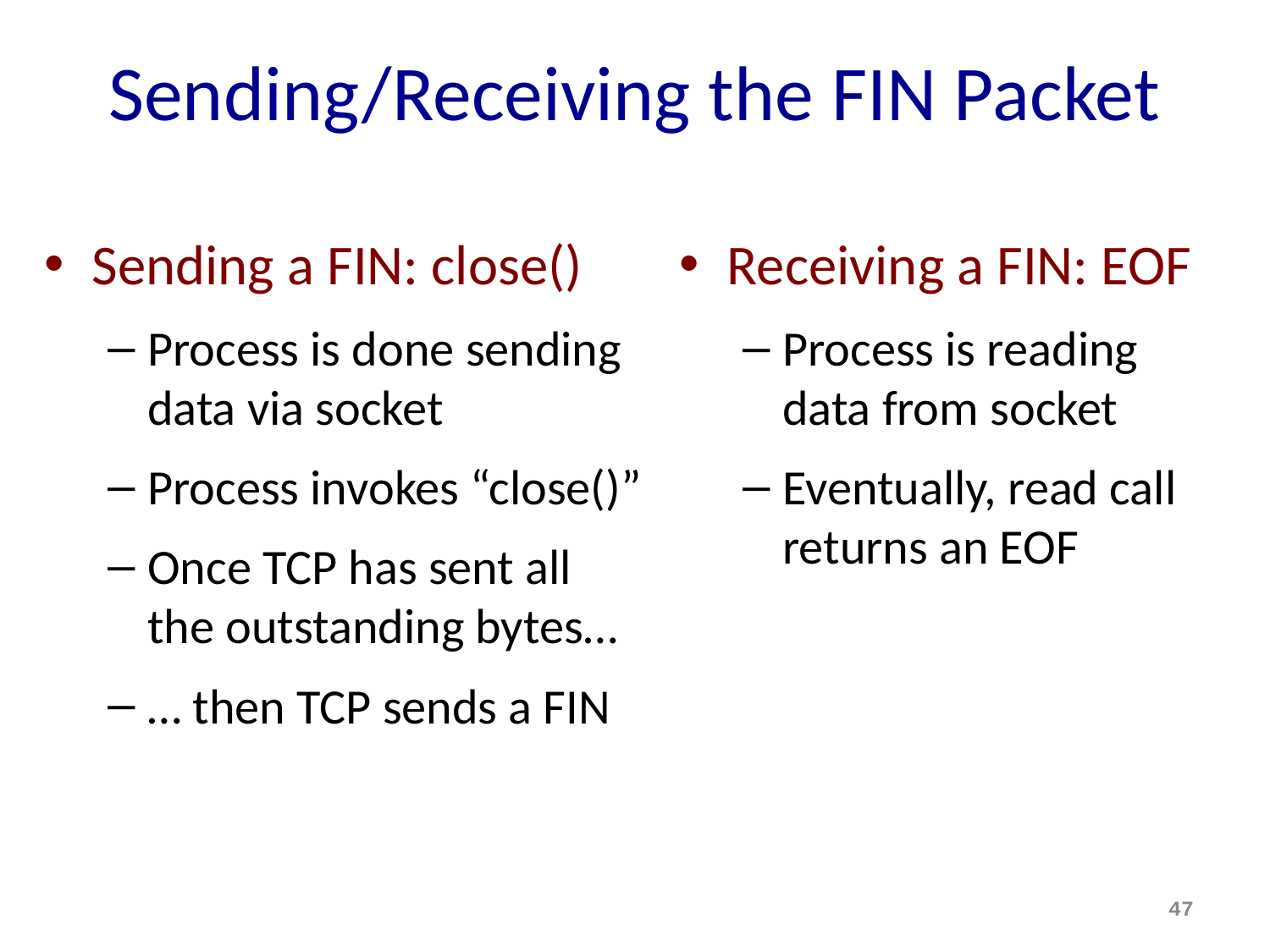

# Sending/Receiving the FIN Packet
Sending a FIN: close()
Process is done sending data via socket
Process invokes “close()”
Once TCP has sent all the outstanding bytes…
… then TCP sends a FIN
Receiving a FIN: EOF
Process is reading data from socket
Eventually, read call returns an EOF
47